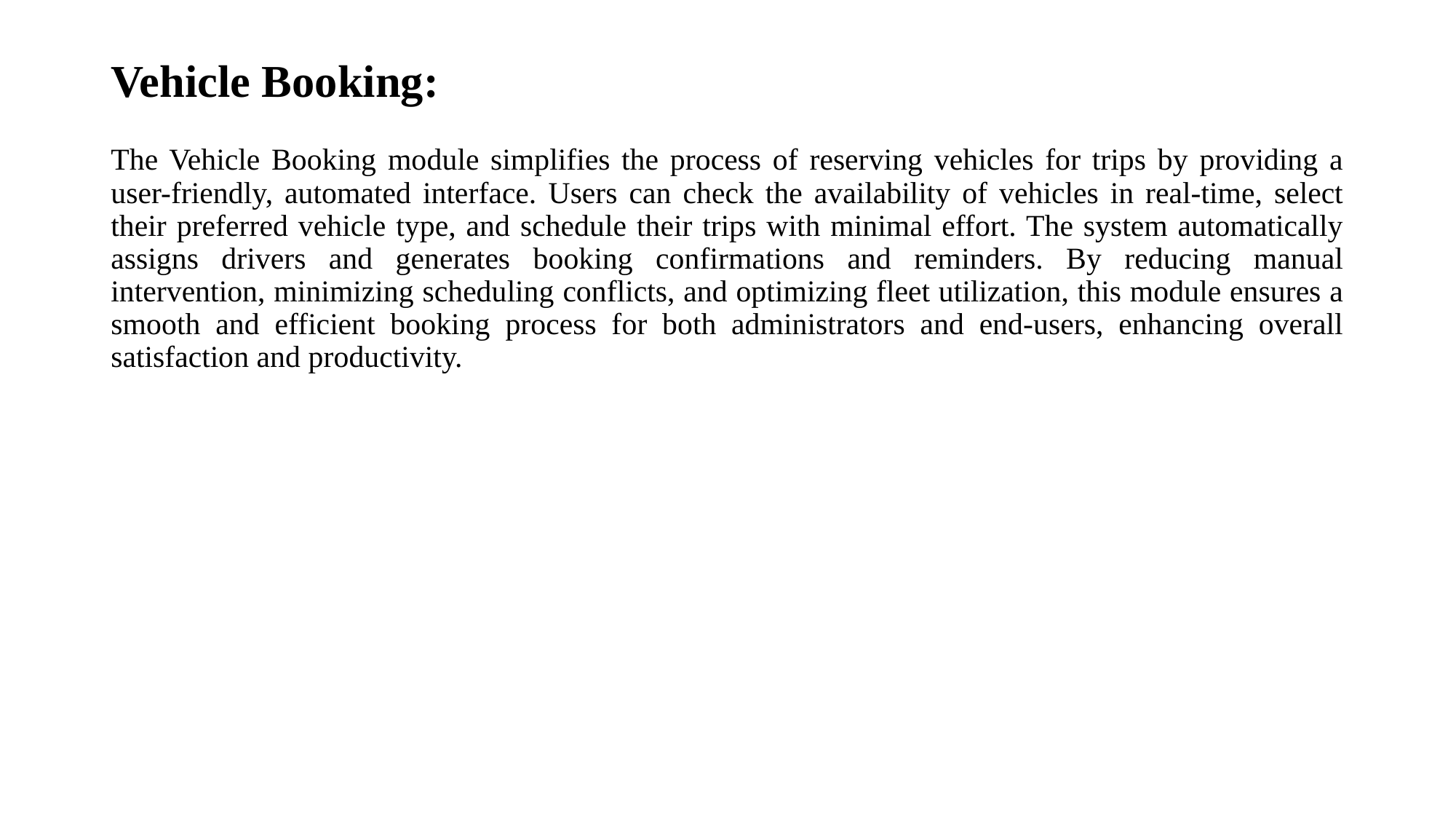

# Vehicle Booking:
The Vehicle Booking module simplifies the process of reserving vehicles for trips by providing a user-friendly, automated interface. Users can check the availability of vehicles in real-time, select their preferred vehicle type, and schedule their trips with minimal effort. The system automatically assigns drivers and generates booking confirmations and reminders. By reducing manual intervention, minimizing scheduling conflicts, and optimizing fleet utilization, this module ensures a smooth and efficient booking process for both administrators and end-users, enhancing overall satisfaction and productivity.